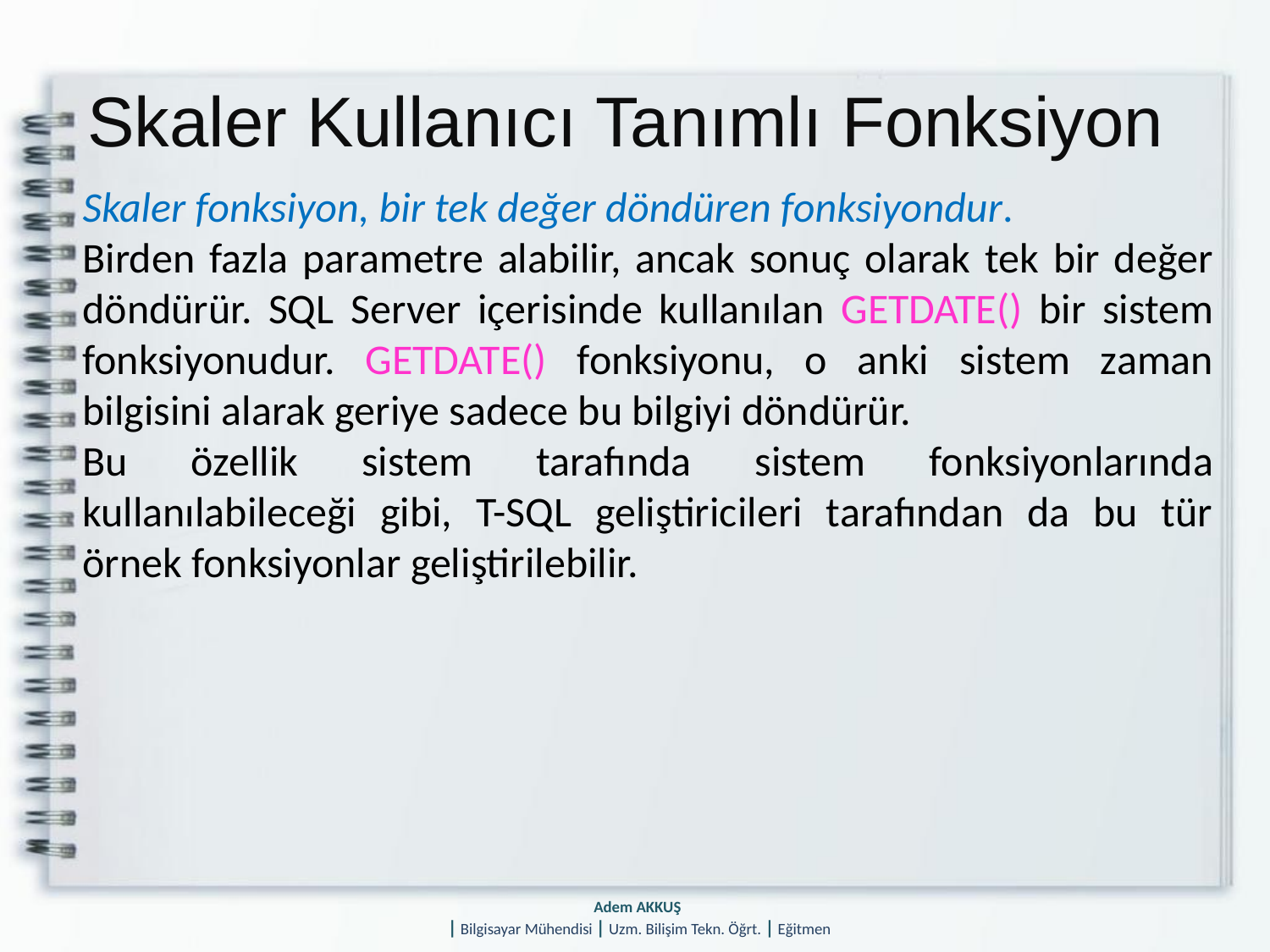

# Skaler Kullanıcı Tanımlı Fonksiyon
Skaler fonksiyon, bir tek değer döndüren fonksiyondur.
Birden fazla parametre alabilir, ancak sonuç olarak tek bir değer döndürür. SQL Server içerisinde kullanılan GETDATE() bir sistem fonksiyonudur. GETDATE() fonksiyonu, o anki sistem zaman bilgisini alarak geriye sadece bu bilgiyi döndürür.
Bu özellik sistem tarafında sistem fonksiyonlarında kullanılabileceği gibi, T-SQL geliştiricileri tarafından da bu tür örnek fonksiyonlar geliştirilebilir.
Adem AKKUŞ
| Bilgisayar Mühendisi | Uzm. Bilişim Tekn. Öğrt. | Eğitmen